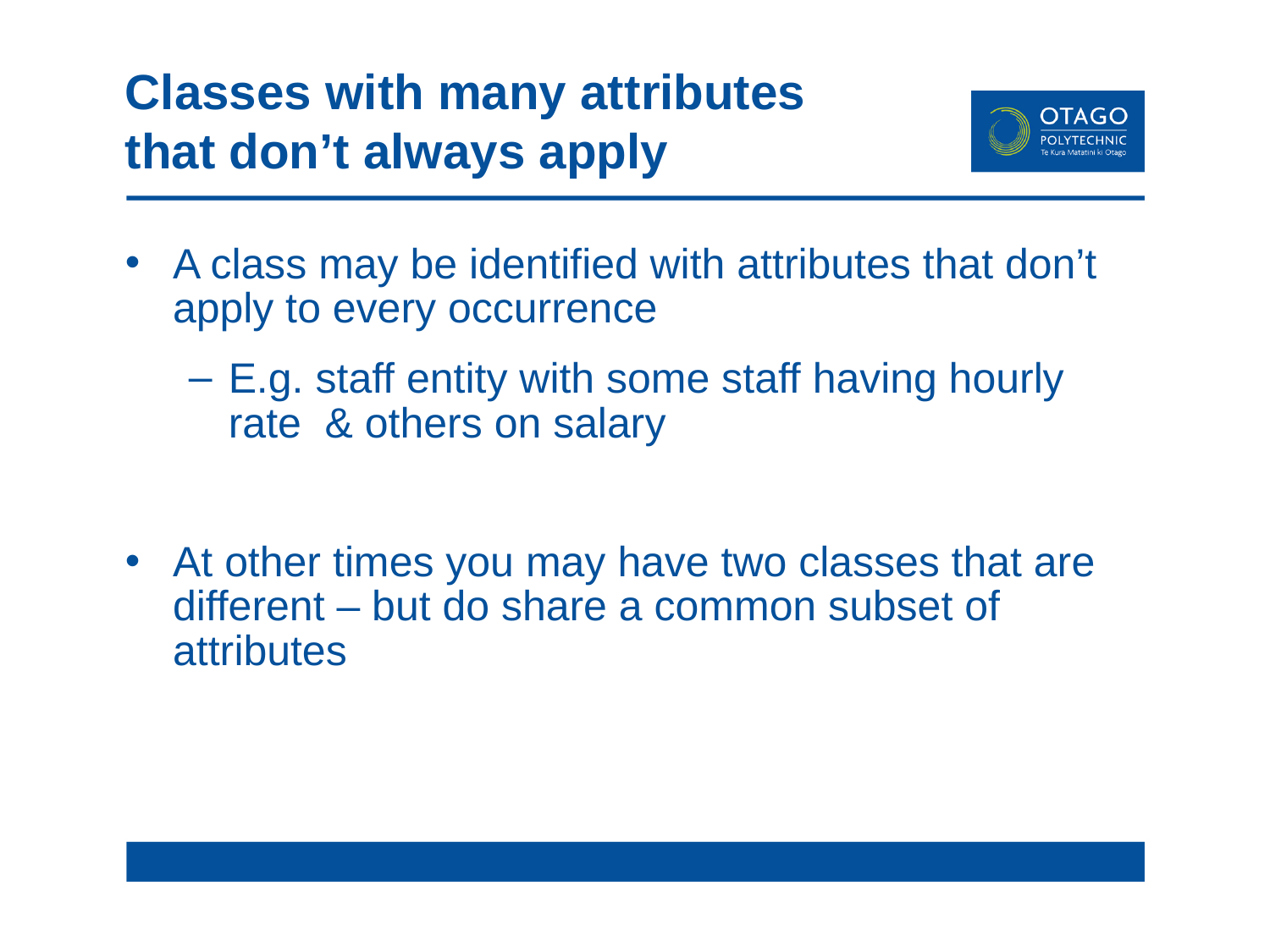

# Classes with many attributes that don’t always apply
A class may be identified with attributes that don’t apply to every occurrence
E.g. staff entity with some staff having hourly rate  & others on salary

At other times you may have two classes that are different – but do share a common subset of attributes